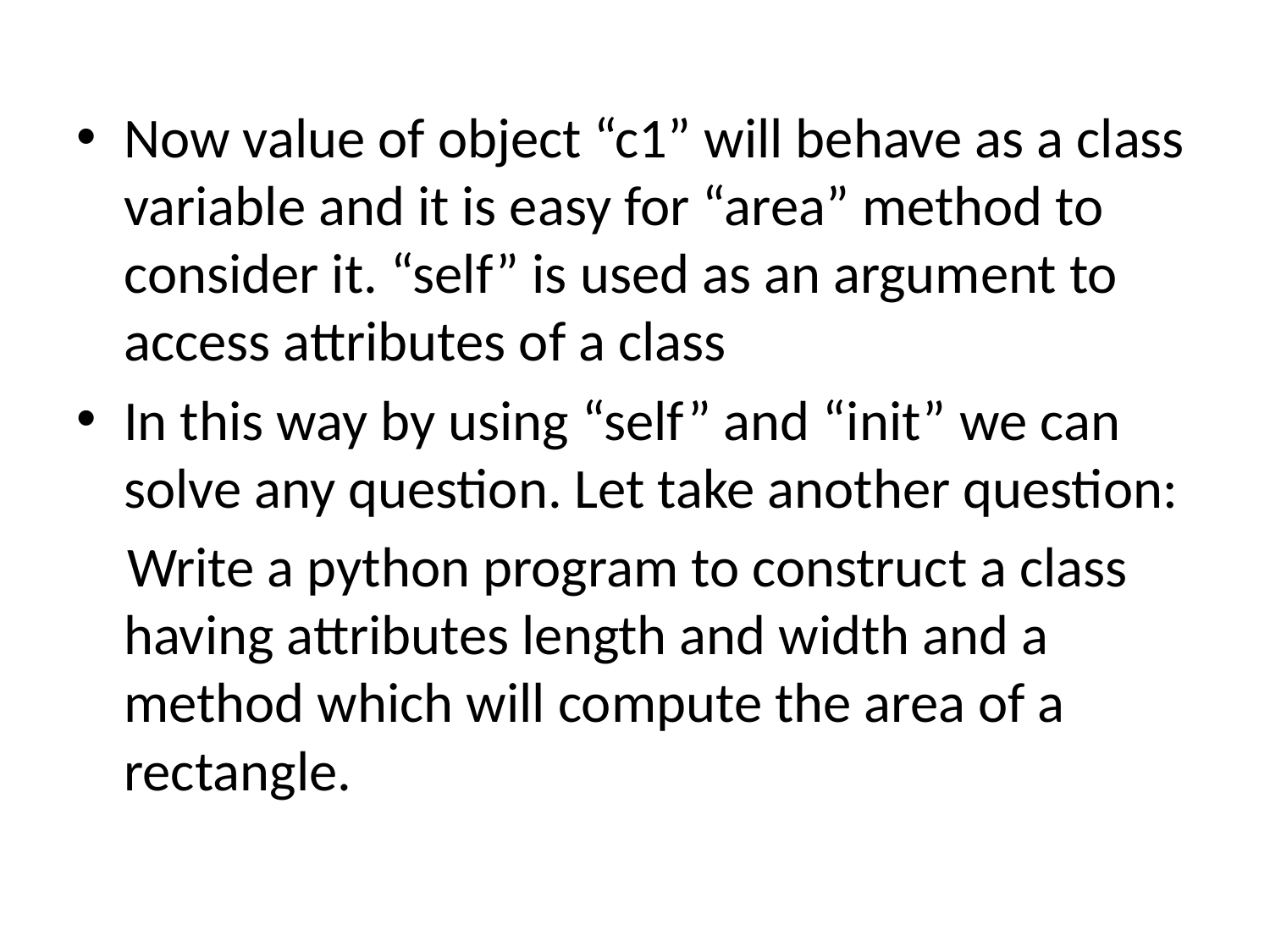

Now value of object “c1” will behave as a class variable and it is easy for “area” method to consider it. “self” is used as an argument to access attributes of a class
In this way by using “self” and “init” we can solve any question. Let take another question:
    Write a python program to construct a class having attributes length and width and a method which will compute the area of a rectangle.